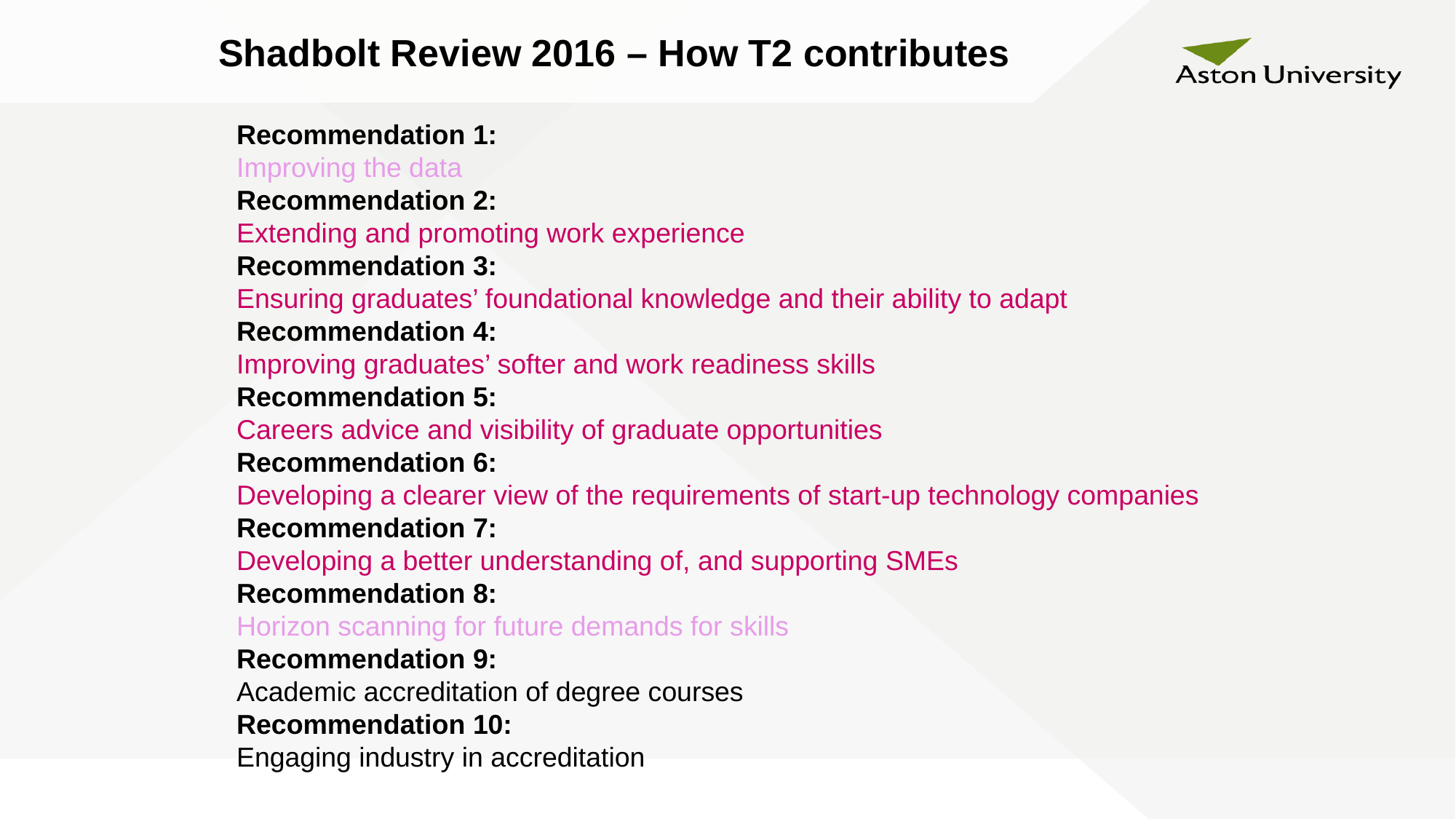

Shadbolt Review 2016 – How T2 contributes
Recommendation 1:
Improving the data
Recommendation 2:
Extending and promoting work experience
Recommendation 3:
Ensuring graduates’ foundational knowledge and their ability to adapt
Recommendation 4:
Improving graduates’ softer and work readiness skills
Recommendation 5:
Careers advice and visibility of graduate opportunities
Recommendation 6:
Developing a clearer view of the requirements of start-up technology companies
Recommendation 7:
Developing a better understanding of, and supporting SMEs
Recommendation 8:
Horizon scanning for future demands for skills
Recommendation 9:
Academic accreditation of degree courses
Recommendation 10:
Engaging industry in accreditation